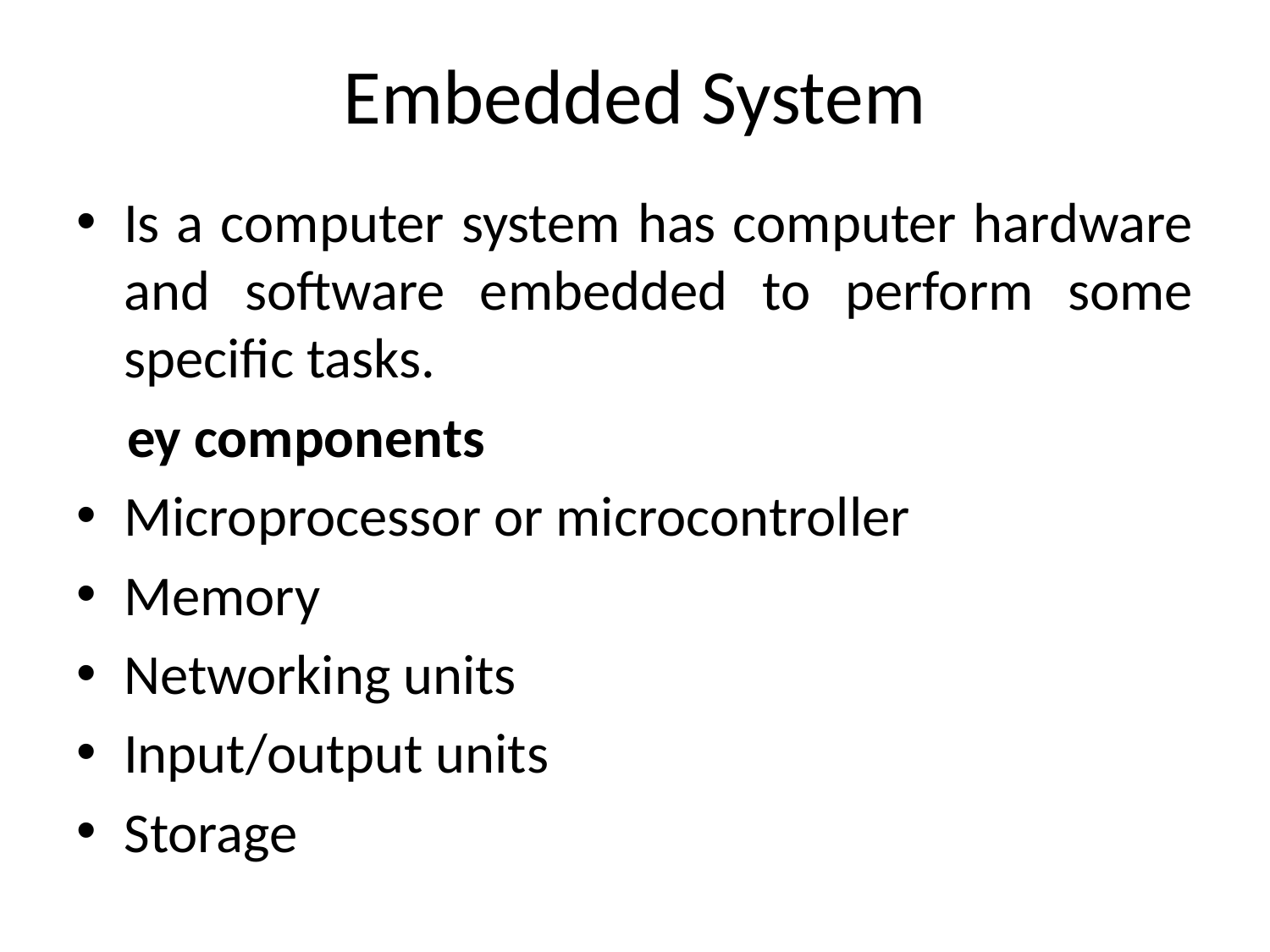

# Embedded System
Is a computer system has computer hardware and software embedded to perform some specific tasks.
    ey components
Microprocessor or microcontroller
Memory
Networking units
Input/output units
Storage